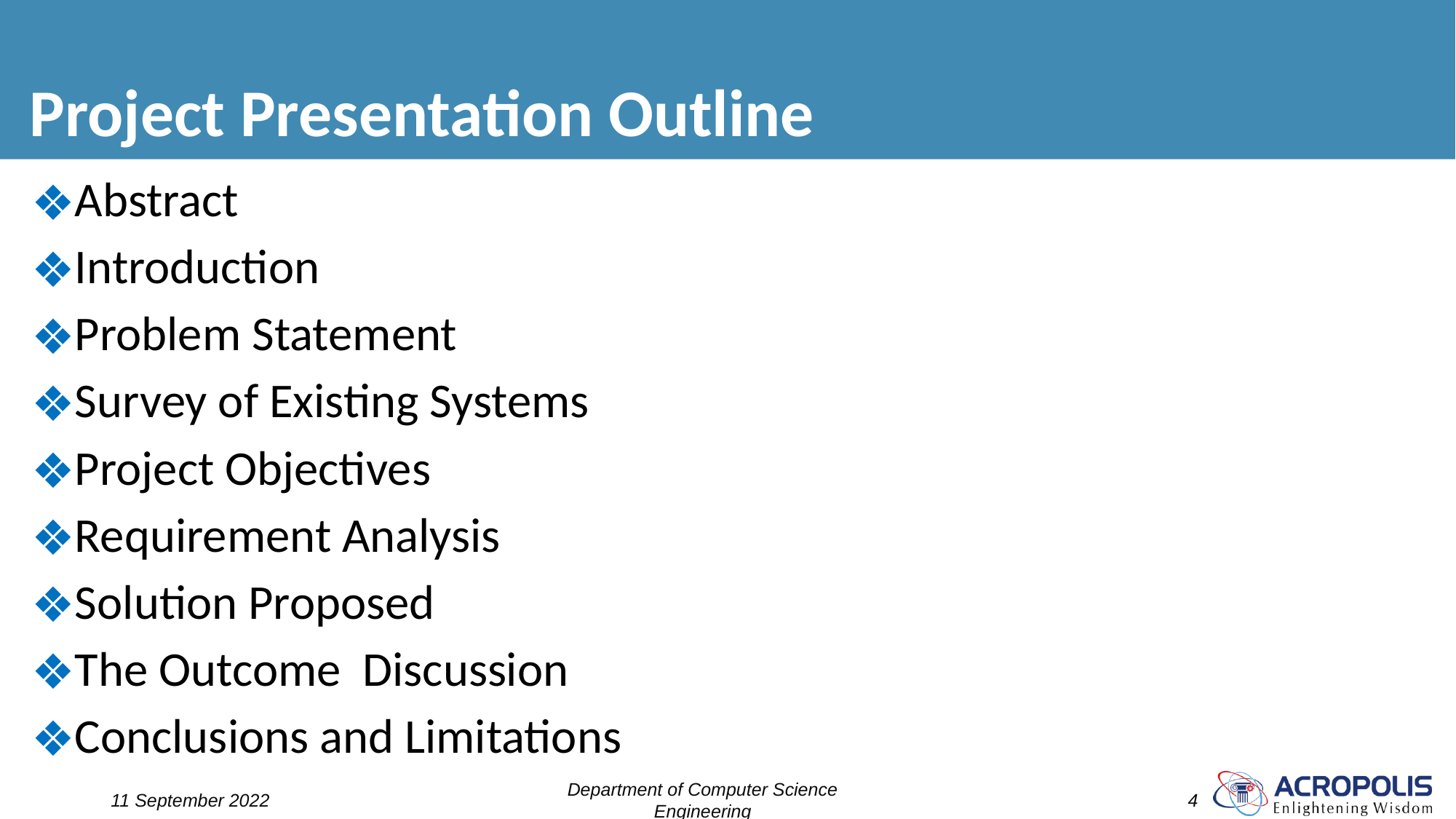

# Project Presentation Outline
Abstract
Introduction
Problem Statement
Survey of Existing Systems
Project Objectives
Requirement Analysis
Solution Proposed
The Outcome  Discussion
Conclusions and Limitations

11 September 2022
Department of Computer Science Engineering
4